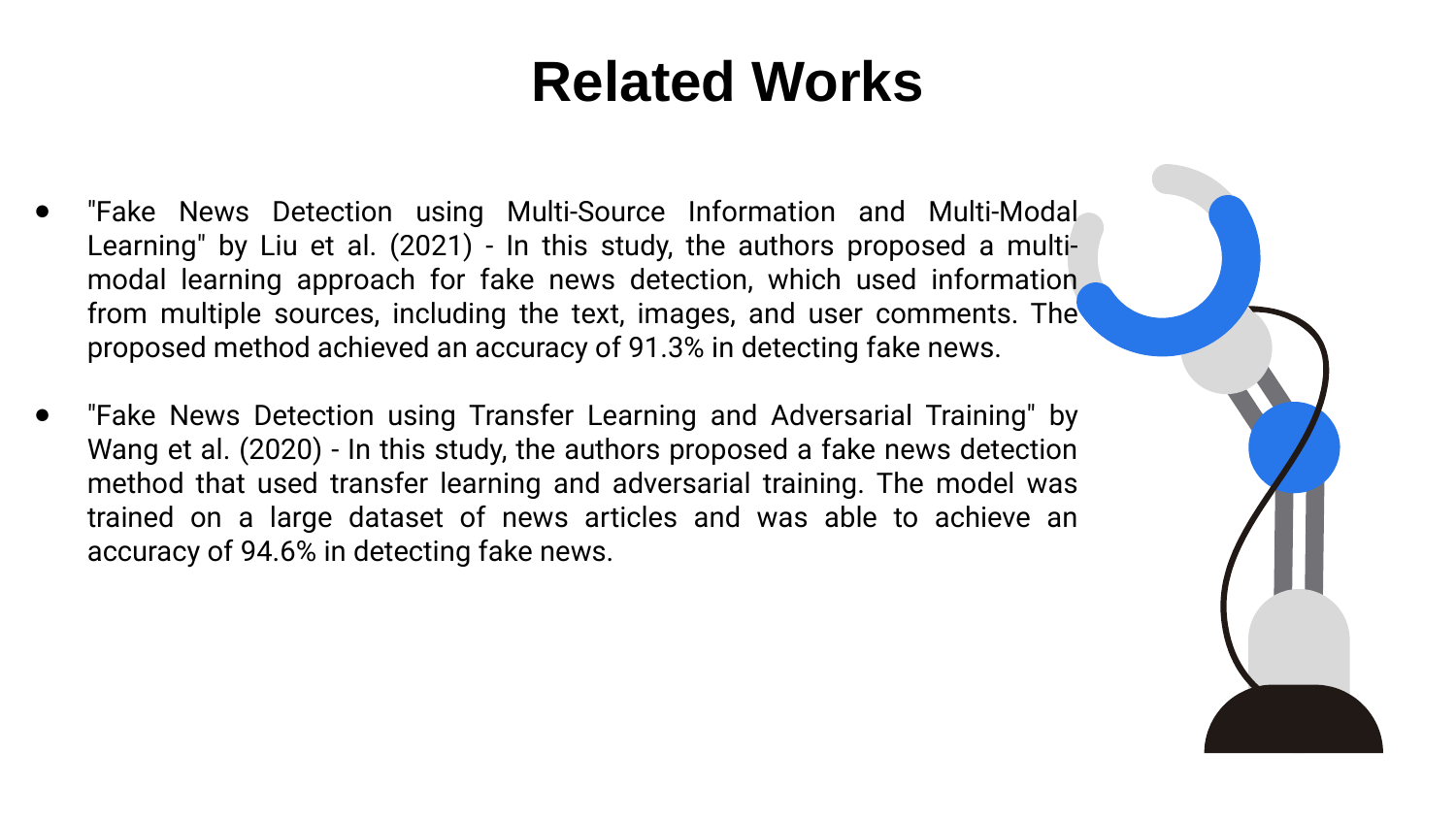

# Related Works

"Fake News Detection using Multi-Source Information and Multi-Modal Learning" by Liu et al. (2021) - In this study, the authors proposed a multi-modal learning approach for fake news detection, which used information from multiple sources, including the text, images, and user comments. The proposed method achieved an accuracy of 91.3% in detecting fake news.

"Fake News Detection using Transfer Learning and Adversarial Training" by Wang et al. (2020) - In this study, the authors proposed a fake news detection method that used transfer learning and adversarial training. The model was trained on a large dataset of news articles and was able to achieve an accuracy of 94.6% in detecting fake news.